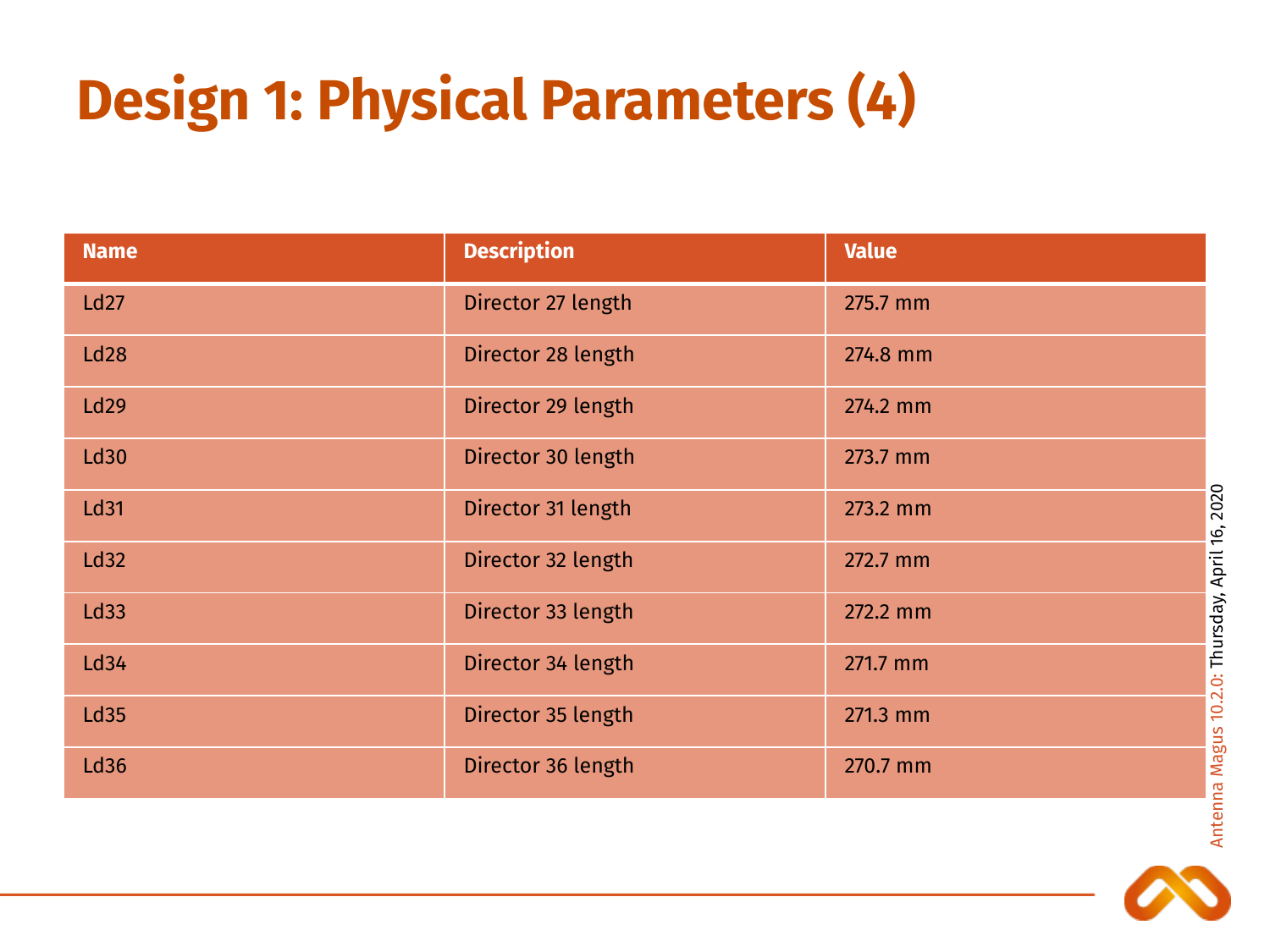

# Design 1: Physical Parameters (4)

| Name | Description | Value |
| --- | --- | --- |
| Ld27 | Director 27 length | 275.7 mm |
| Ld28 | Director 28 length | 274.8 mm |
| Ld29 | Director 29 length | 274.2 mm |
| Ld30 | Director 30 length | 273.7 mm |
| Ld31 | Director 31 length | 273.2 mm |
| Ld32 | Director 32 length | 272.7 mm |
| Ld33 | Director 33 length | 272.2 mm |
| Ld34 | Director 34 length | 271.7 mm |
| Ld35 | Director 35 length | 271.3 mm |
| Ld36 | Director 36 length | 270.7 mm |